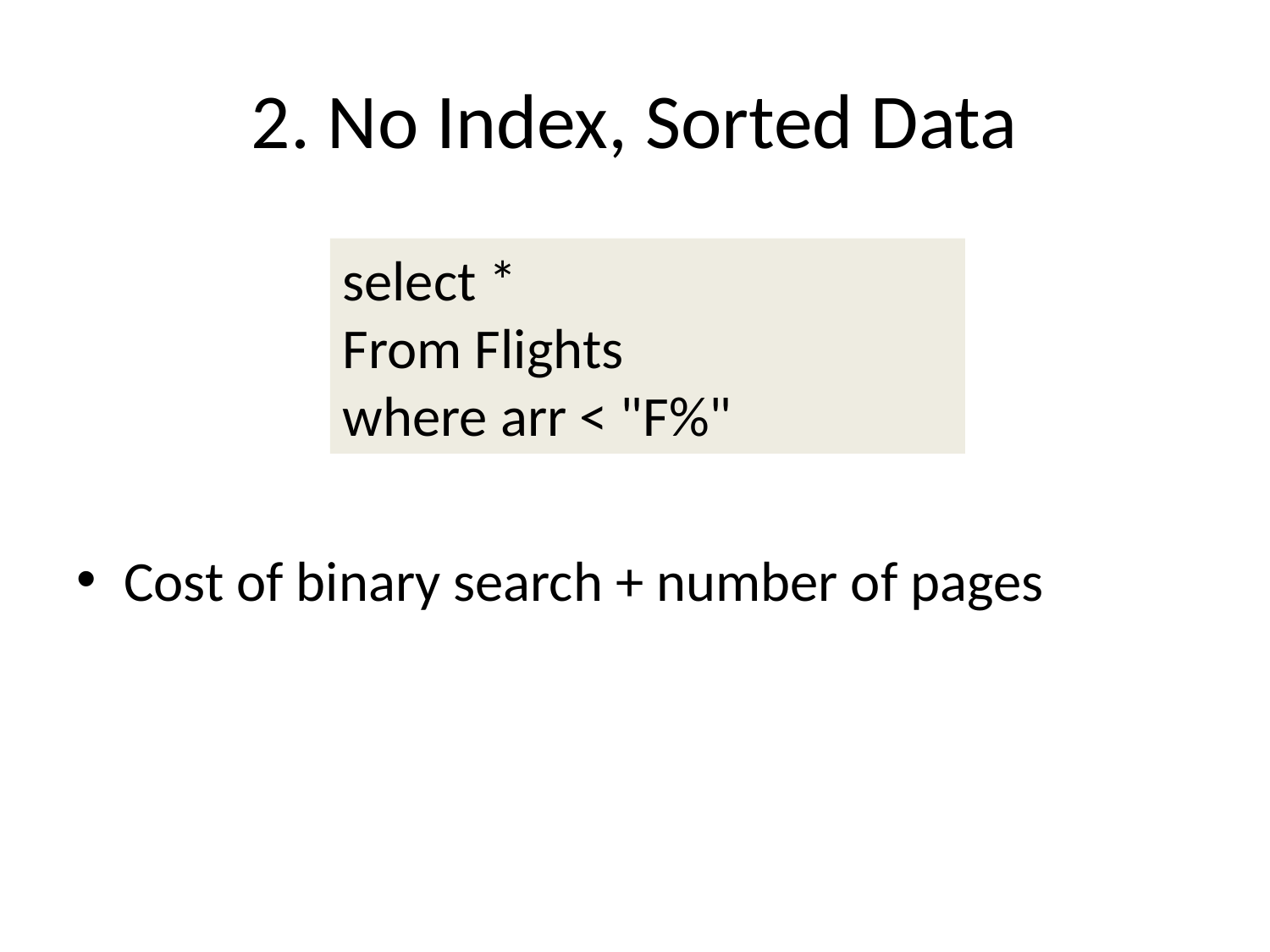

# 2. No Index, Sorted Data

Cost of binary search + number of pages
select *
From Flights
where arr < "F%"